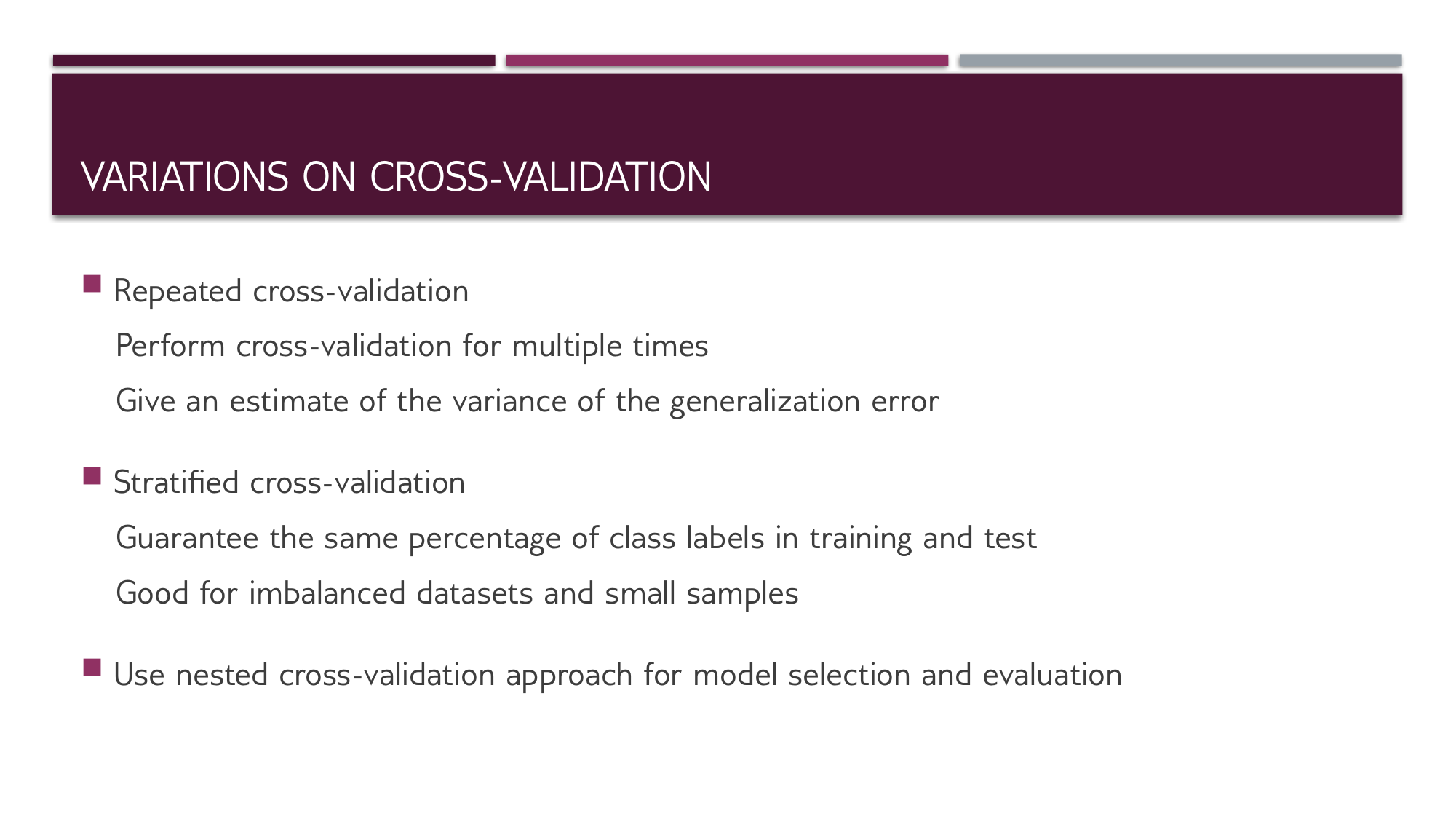

# Variations on Cross-validation
Repeated cross-validation
Perform cross-validation for multiple times
Give an estimate of the variance of the generalization error

Stratified cross-validation
Guarantee the same percentage of class labels in training and test
Good for imbalanced datasets and small samples

Use nested cross-validation approach for model selection and evaluation